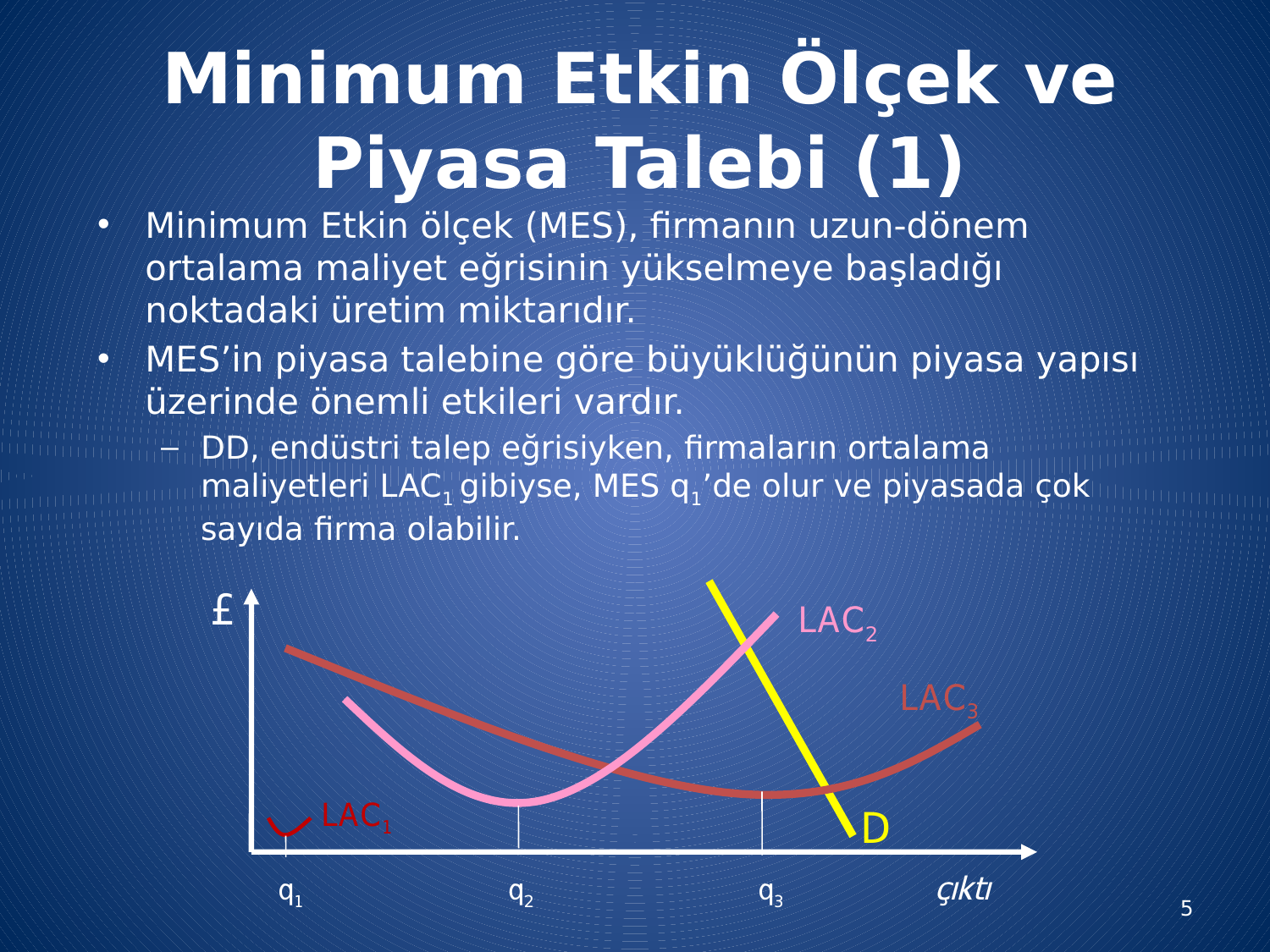

# Minimum Etkin Ölçek ve Piyasa Talebi (1)
Minimum Etkin ölçek (MES), firmanın uzun-dönem ortalama maliyet eğrisinin yükselmeye başladığı noktadaki üretim miktarıdır.
MES’in piyasa talebine göre büyüklüğünün piyasa yapısı üzerinde önemli etkileri vardır.
DD, endüstri talep eğrisiyken, firmaların ortalama maliyetleri LAC1 gibiyse, MES q1’de olur ve piyasada çok sayıda firma olabilir.
£

LAC2

LAC3
LAC1
D

çıktı

q1
q2
q3
5